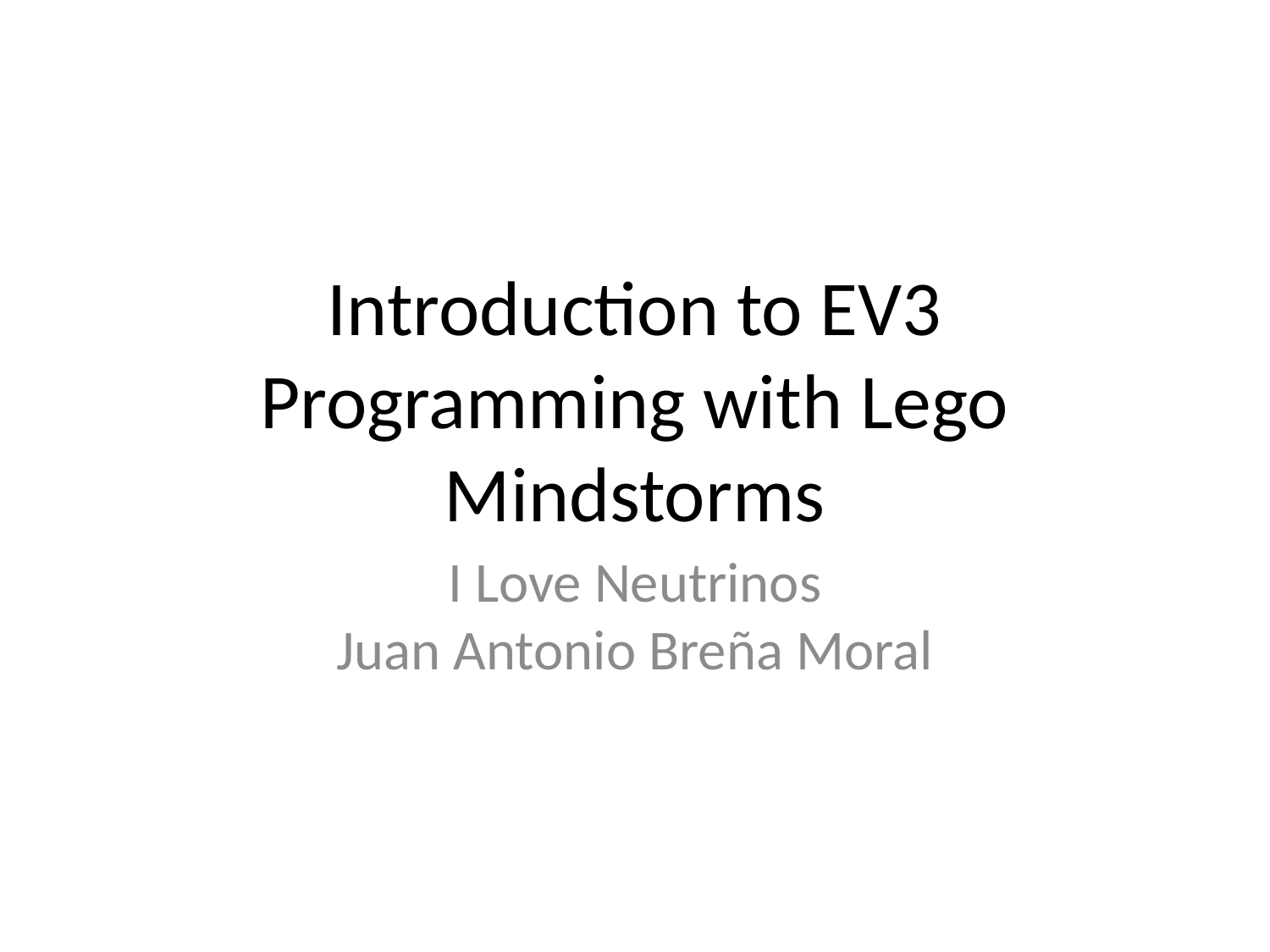

Introduction to EV3 Programming with Lego Mindstorms
I Love Neutrinos
Juan Antonio Breña Moral